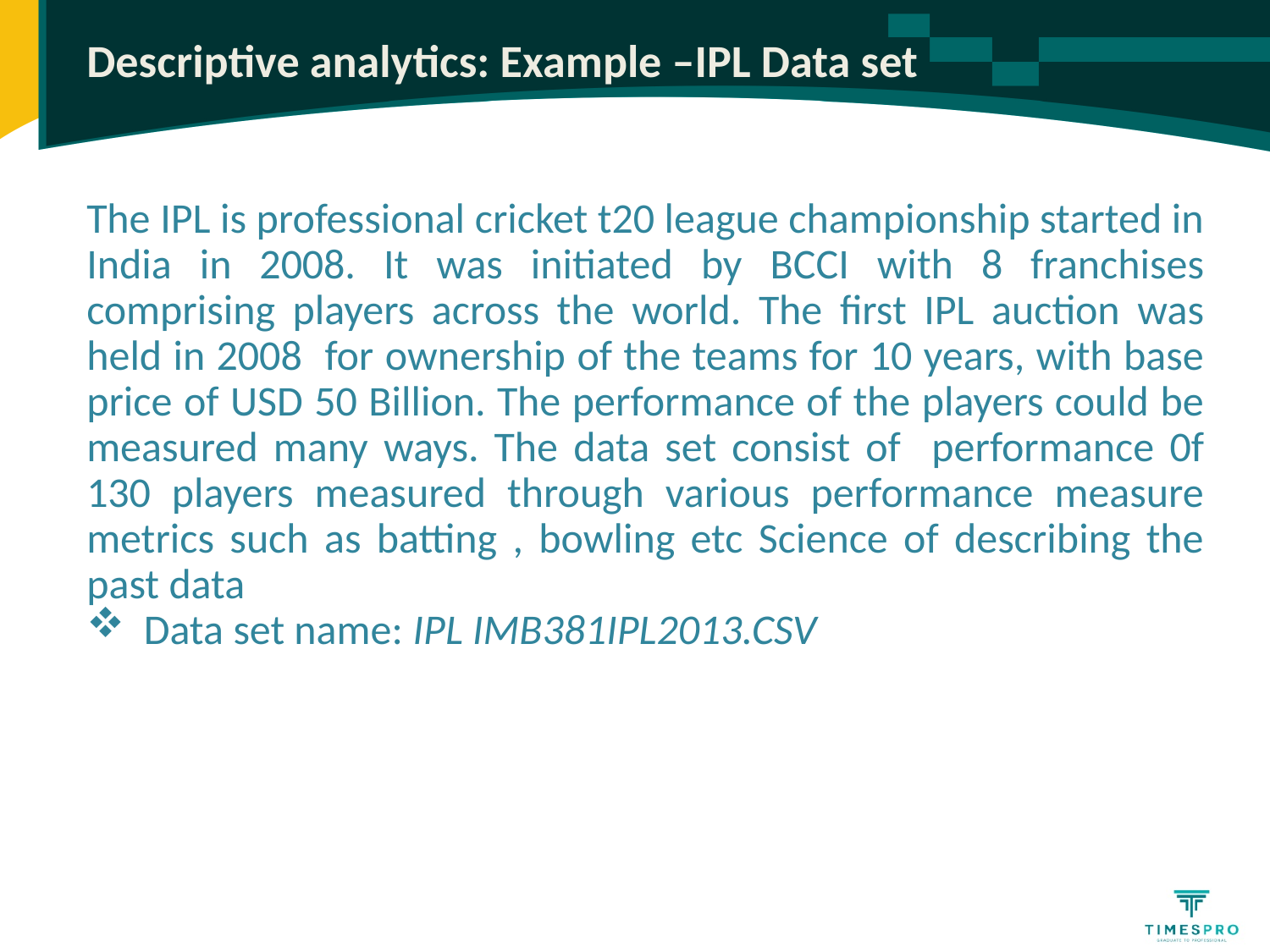

# Descriptive analytics: Example –IPL Data set
The IPL is professional cricket t20 league championship started in India in 2008. It was initiated by BCCI with 8 franchises comprising players across the world. The first IPL auction was held in 2008  for ownership of the teams for 10 years, with base price of USD 50 Billion. The performance of the players could be measured many ways. The data set consist of  performance 0f 130 players measured through various performance measure metrics such as batting , bowling etc Science of describing the past data
 Data set name: IPL IMB381IPL2013.CSV